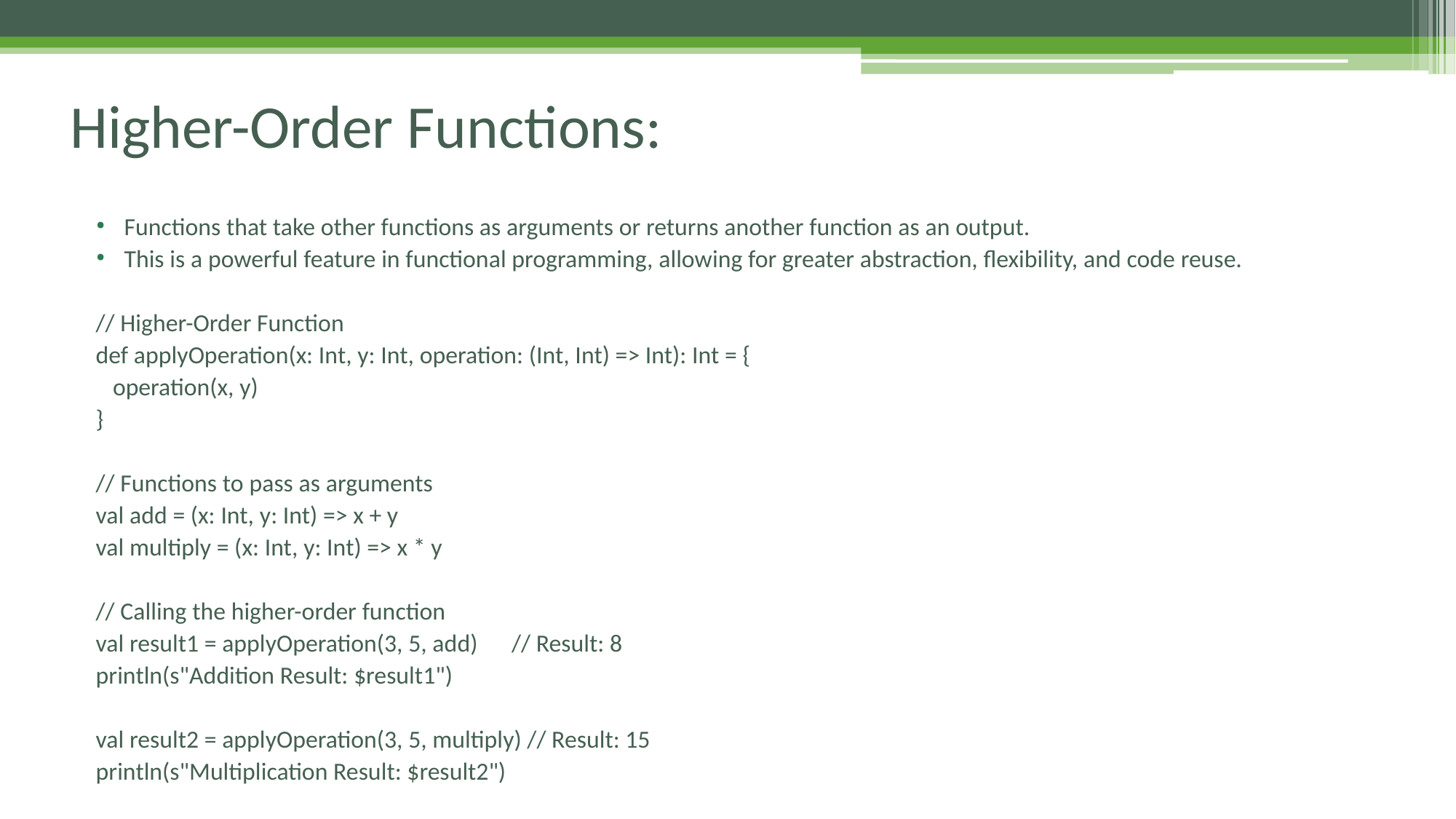

# Higher-Order Functions:
Functions that take other functions as arguments or returns another function as an output.
This is a powerful feature in functional programming, allowing for greater abstraction, flexibility, and code reuse.

// Higher-Order Function
def applyOperation(x: Int, y: Int, operation: (Int, Int) => Int): Int = {
   operation(x, y)
}

// Functions to pass as arguments
val add = (x: Int, y: Int) => x + y
val multiply = (x: Int, y: Int) => x * y

// Calling the higher-order function
val result1 = applyOperation(3, 5, add)      // Result: 8
println(s"Addition Result: $result1")

val result2 = applyOperation(3, 5, multiply) // Result: 15
println(s"Multiplication Result: $result2")